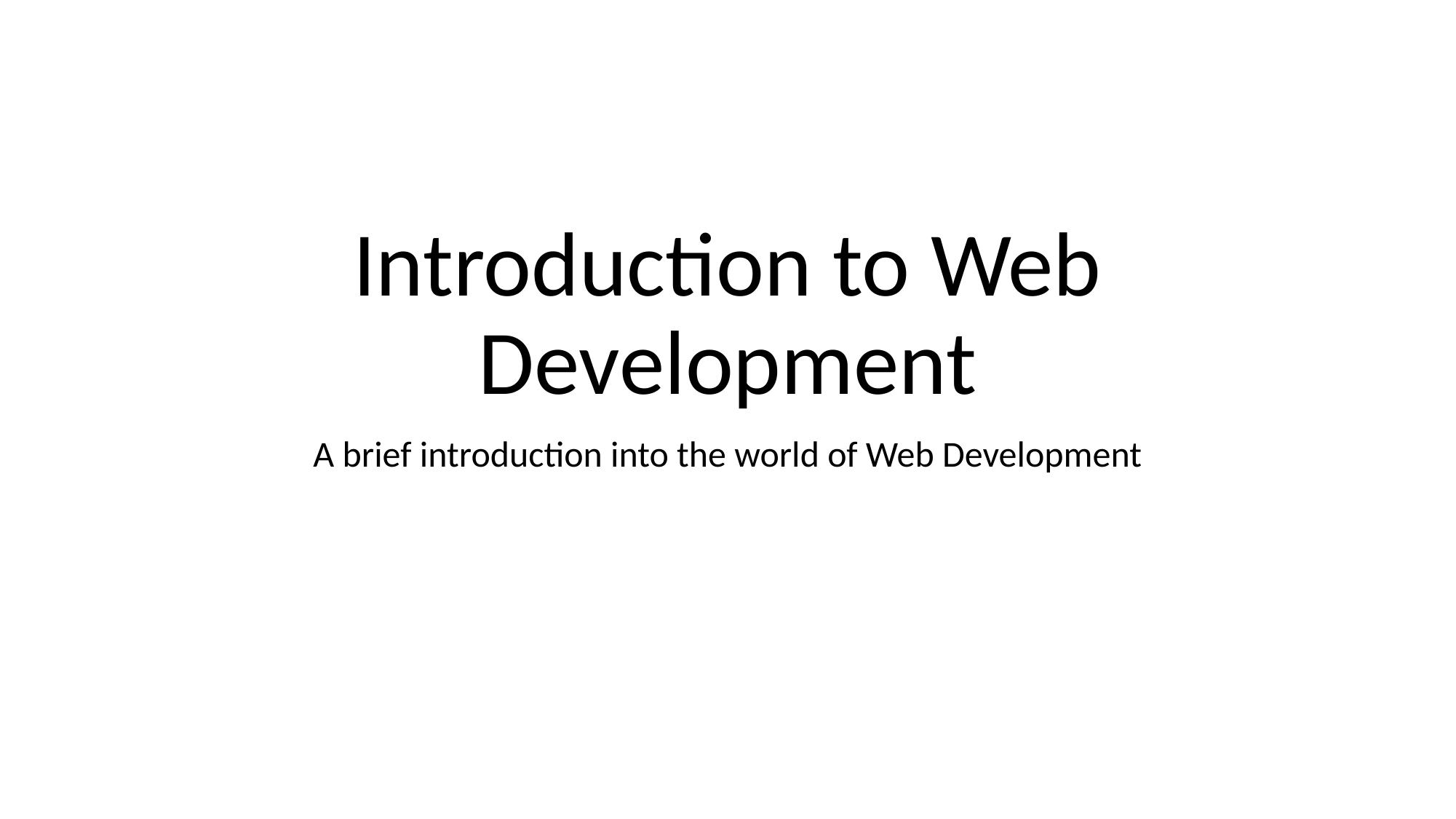

# Introduction to Web Development
A brief introduction into the world of Web Development